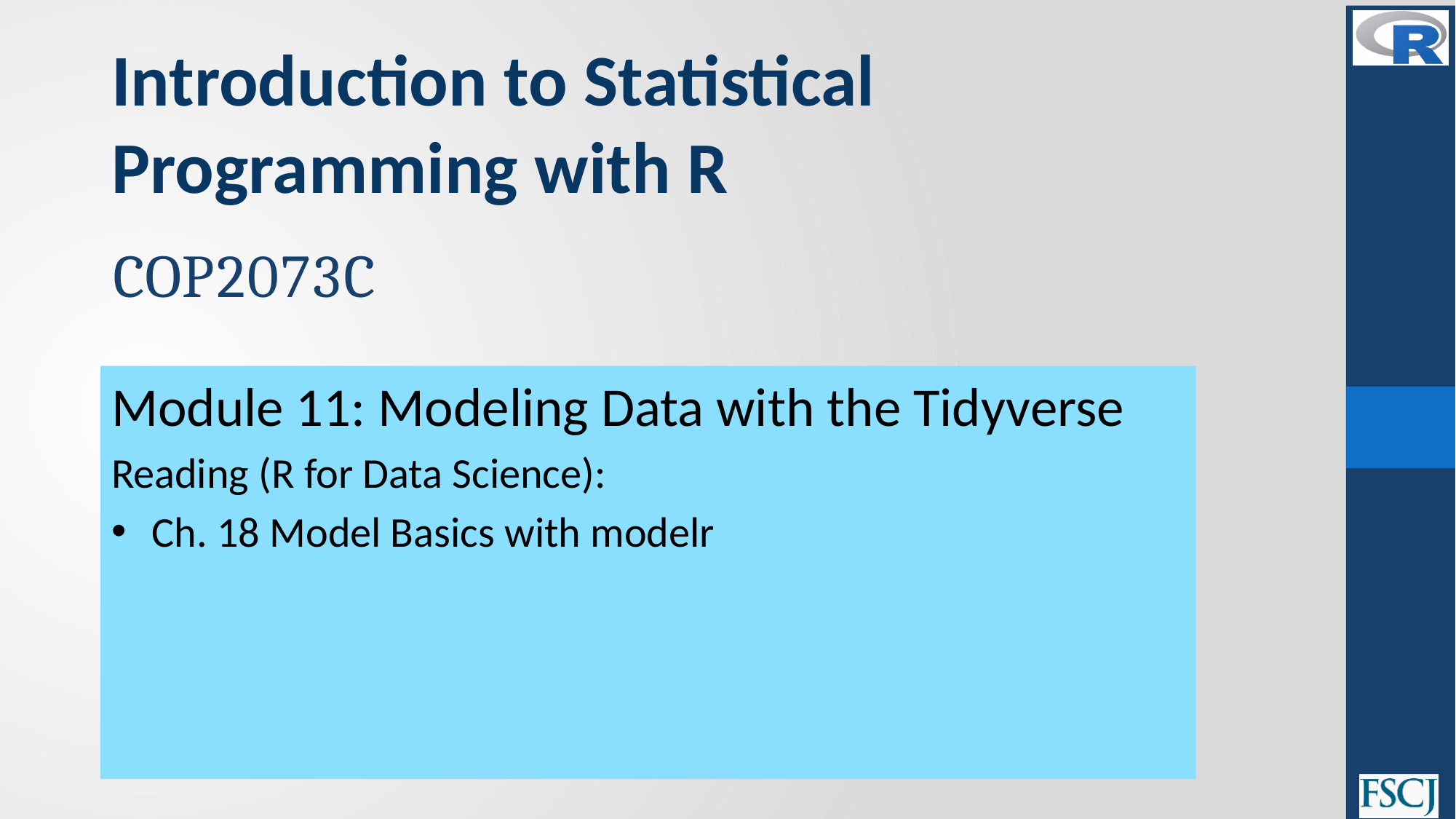

Introduction to Statistical Programming with R
# COP2073C
Module 11: Modeling Data with the Tidyverse
Reading (R for Data Science):
Ch. 18 Model Basics with modelr